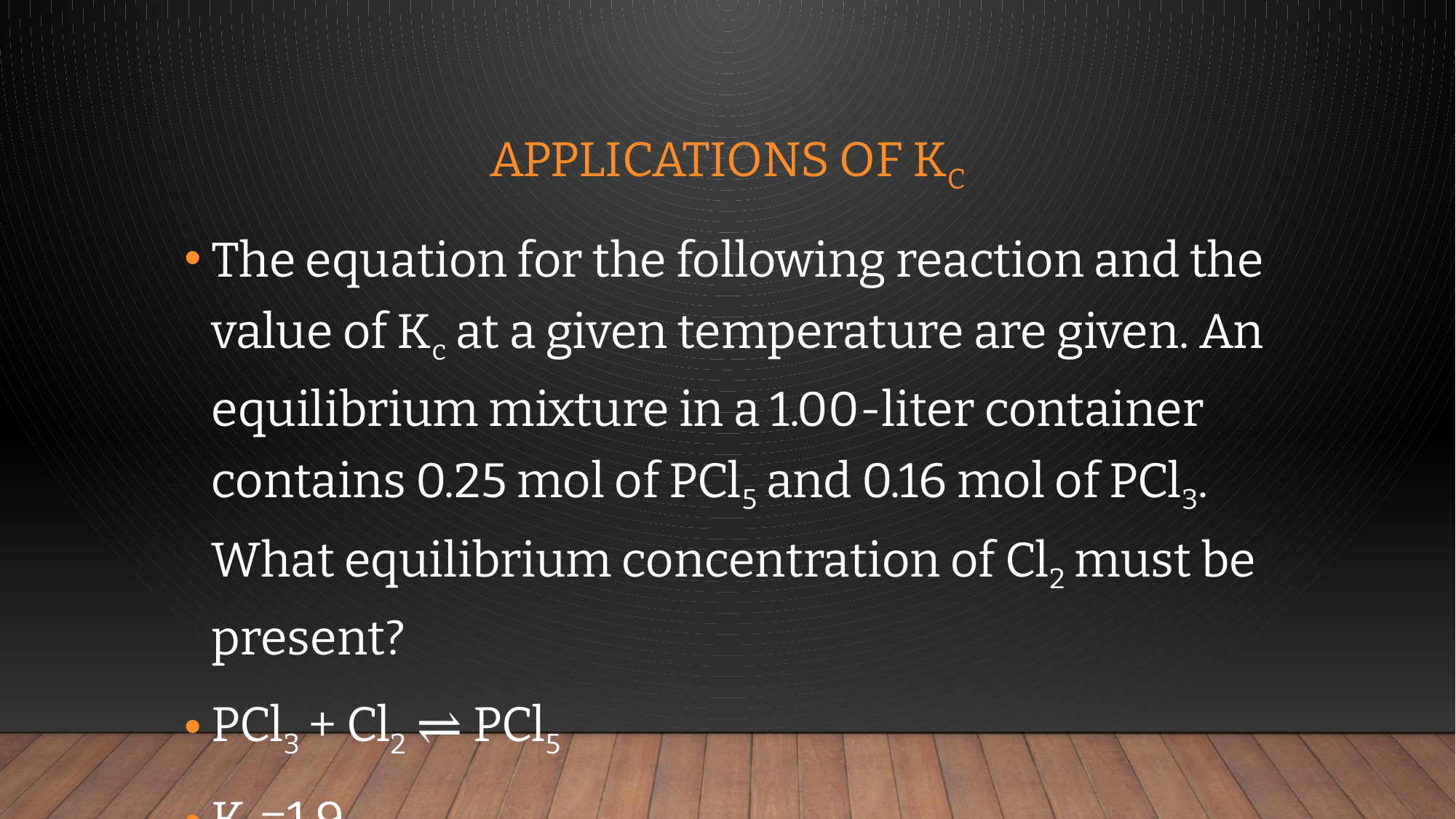

# Applications of Kc
The equation for the following reaction and the value of Kc at a given temperature are given. An equilibrium mixture in a 1.00-liter container contains 0.25 mol of PCl5 and 0.16 mol of PCl3. What equilibrium concentration of Cl2 must be present?
PCl3 + Cl2 ⇌ PCl5
Kc=1.9